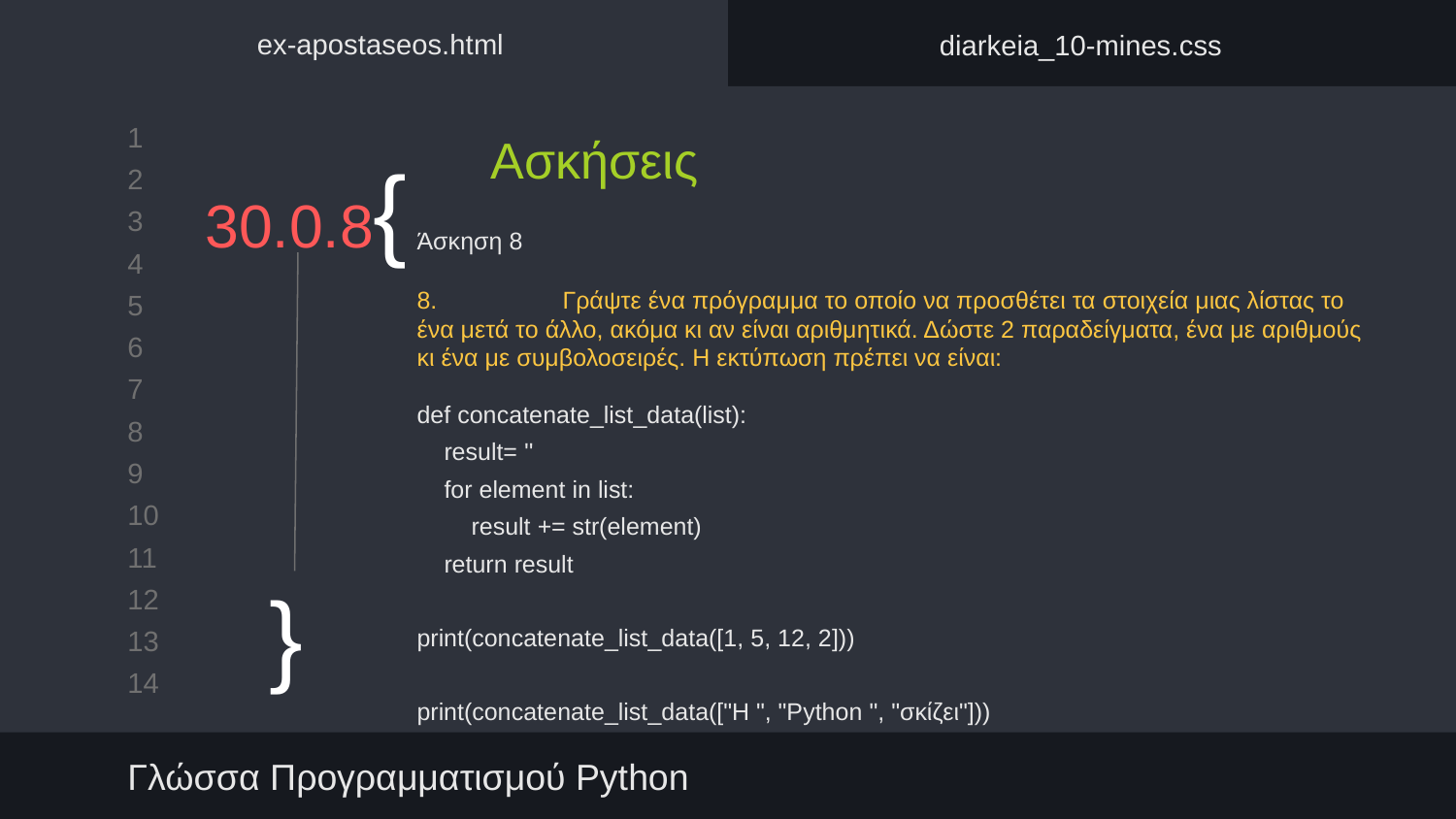

ex-apostaseos.html
diarkeia_10-mines.css
Ασκήσεις
# 30.0.8{
Άσκηση 8
8.	Γράψτε ένα πρόγραμμα το οποίο να προσθέτει τα στοιχεία μιας λίστας το ένα μετά το άλλο, ακόμα κι αν είναι αριθμητικά. Δώστε 2 παραδείγματα, ένα με αριθμούς κι ένα με συμβολοσειρές. Η εκτύπωση πρέπει να είναι:
def concatenate_list_data(list):
    result= ''
    for element in list:
        result += str(element)
    return result

print(concatenate_list_data([1, 5, 12, 2]))

print(concatenate_list_data(["Η ", "Python ", "σκίζει"]))
}
Γλώσσα Προγραμματισμού Python